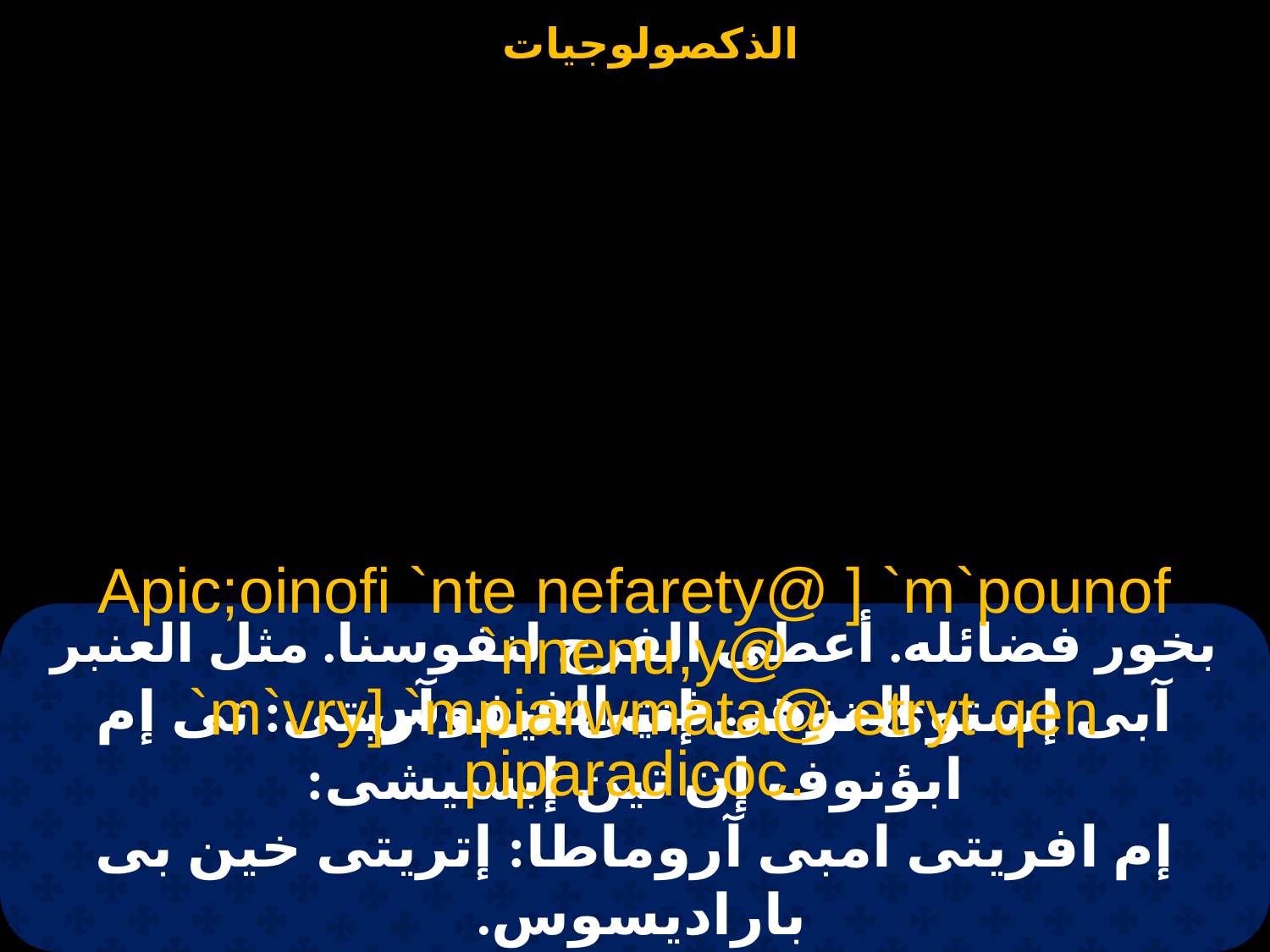

# بخور فضائله. أعطى الفرح لنفوسنا. مثل العنبر المزهر. في الفردوس.
Apic;oinofi `nte nefarety@ ] `m`pounof `nnenu,y@
 `m`vry] `mpiarwmata@ etryt qen piparadicoc.
آبى إستوى نوفى إنتى نيف آريتى: تى إم ابؤنوف إن تين إبسيشى:
إم افريتى امبى آروماطا: إتريتى خين بى باراديسوس.